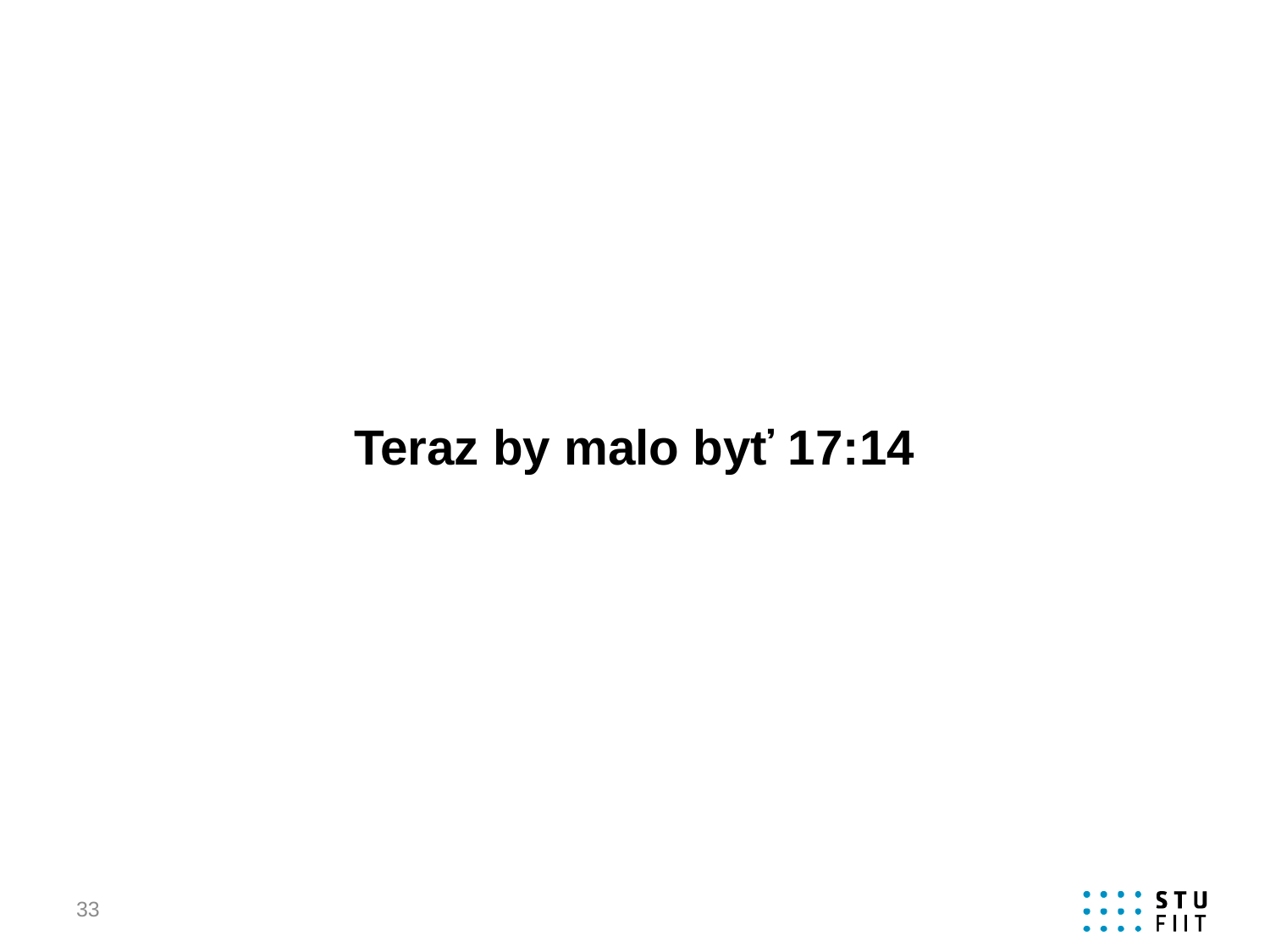

# Teraz by malo byť 17:14
33